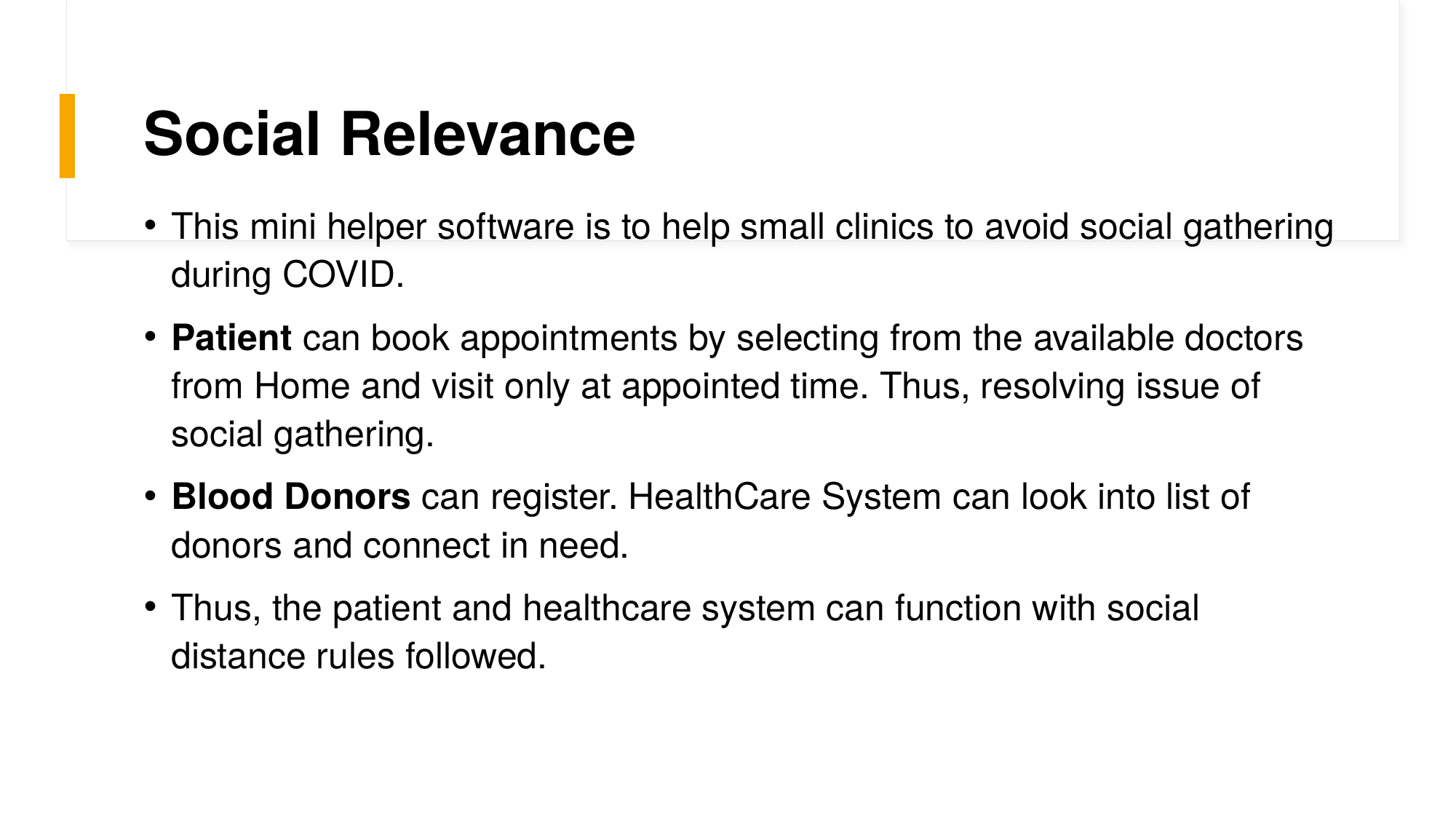

# Social Relevance
This mini helper software is to help small clinics to avoid social gathering during COVID.
Patient can book appointments by selecting from the available doctors from Home and visit only at appointed time. Thus, resolving issue of social gathering.
Blood Donors can register. HealthCare System can look into list of donors and connect in need.
Thus, the patient and healthcare system can function with social distance rules followed.